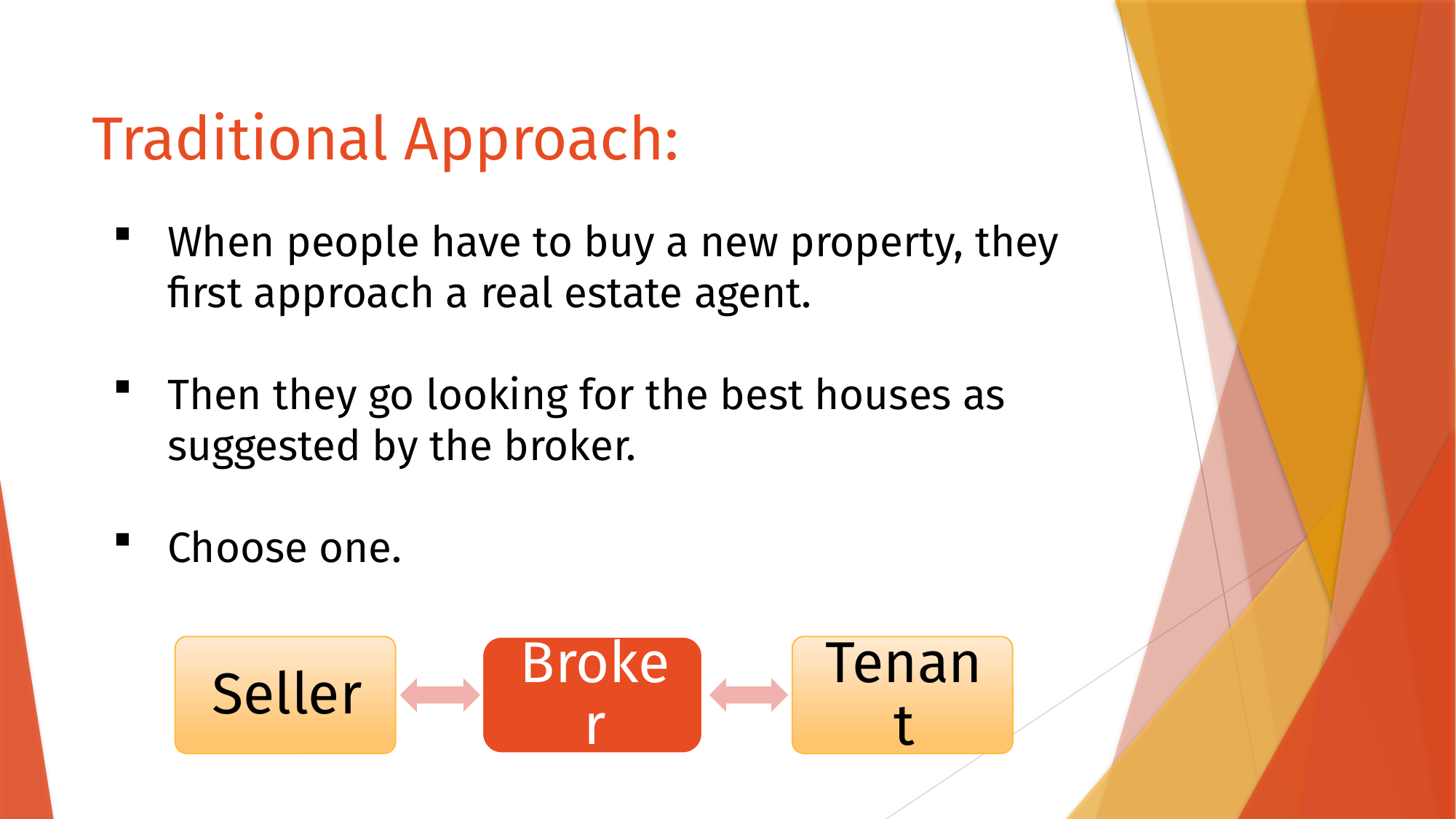

# Traditional Approach:
When people have to buy a new property, they first approach a real estate agent.

Then they go looking for the best houses as suggested by the broker.

Choose one.

Seller

Broker

Tenant